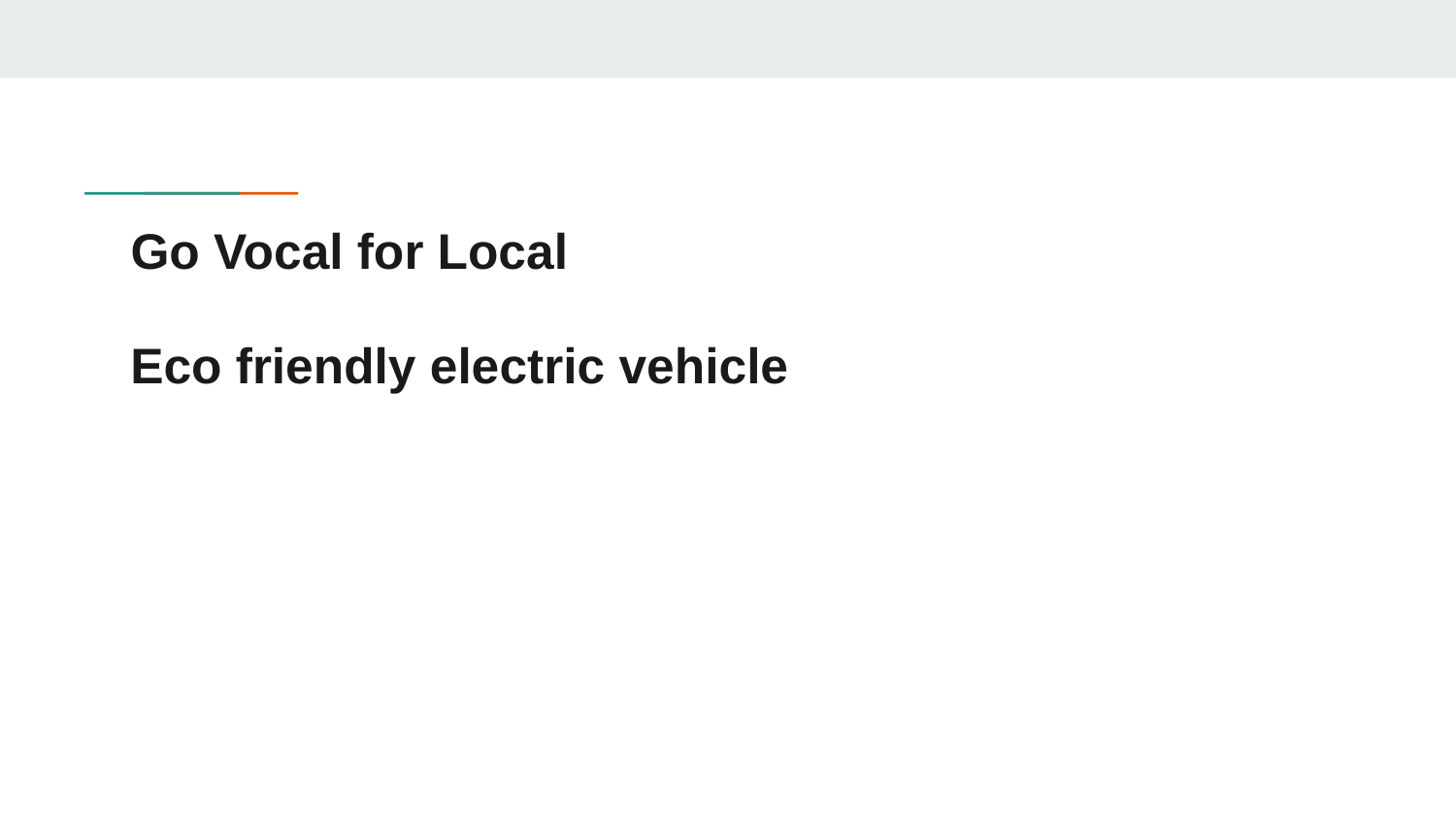

# Go Vocal for Local
Eco friendly electric vehicle